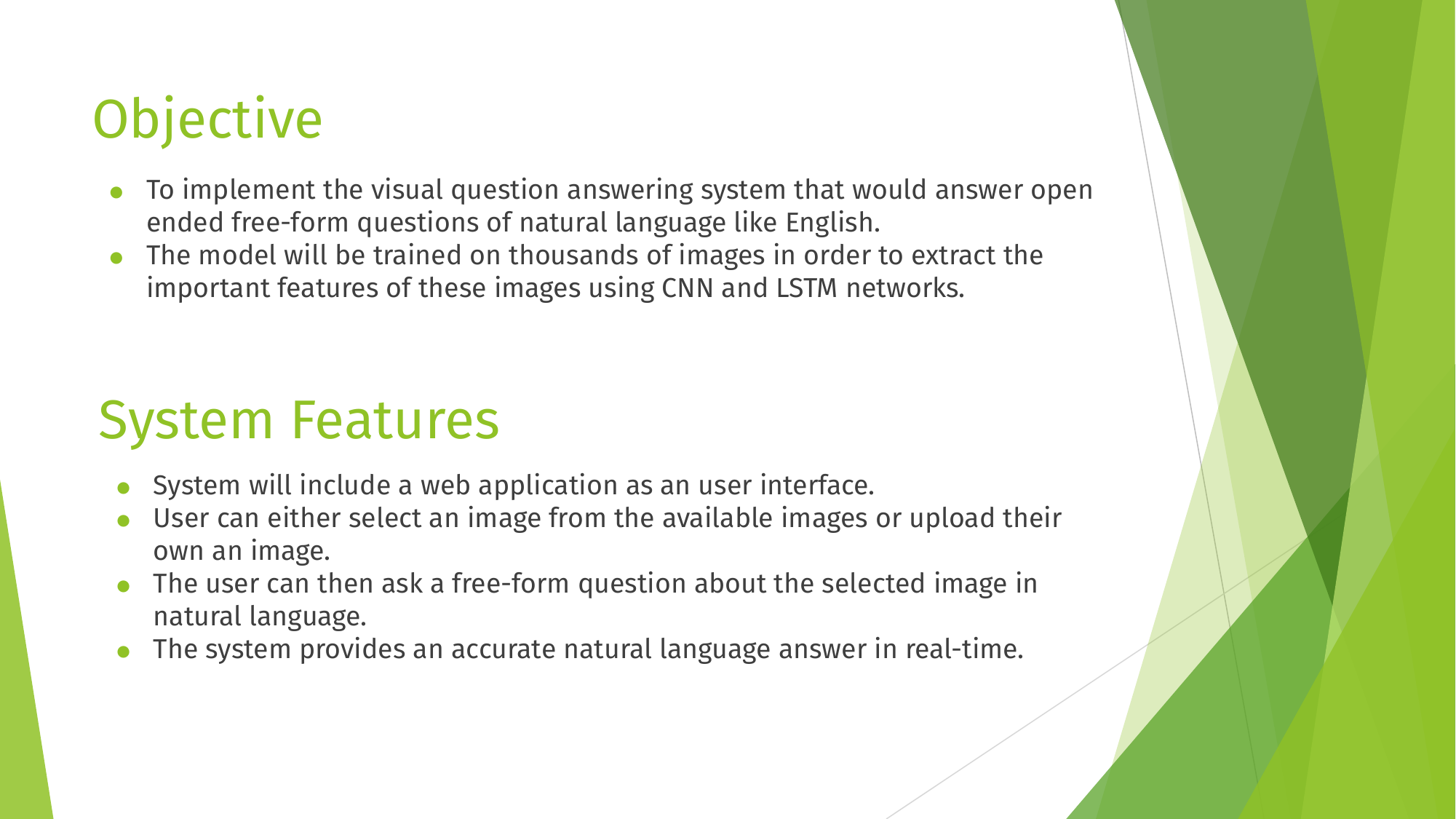

# Objective
To implement the visual question answering system that would answer open ended free-form questions of natural language like English.
The model will be trained on thousands of images in order to extract the important features of these images using CNN and LSTM networks.
System Features
System will include a web application as an user interface.
User can either select an image from the available images or upload their own an image.
The user can then ask a free-form question about the selected image in natural language.
The system provides an accurate natural language answer in real-time.